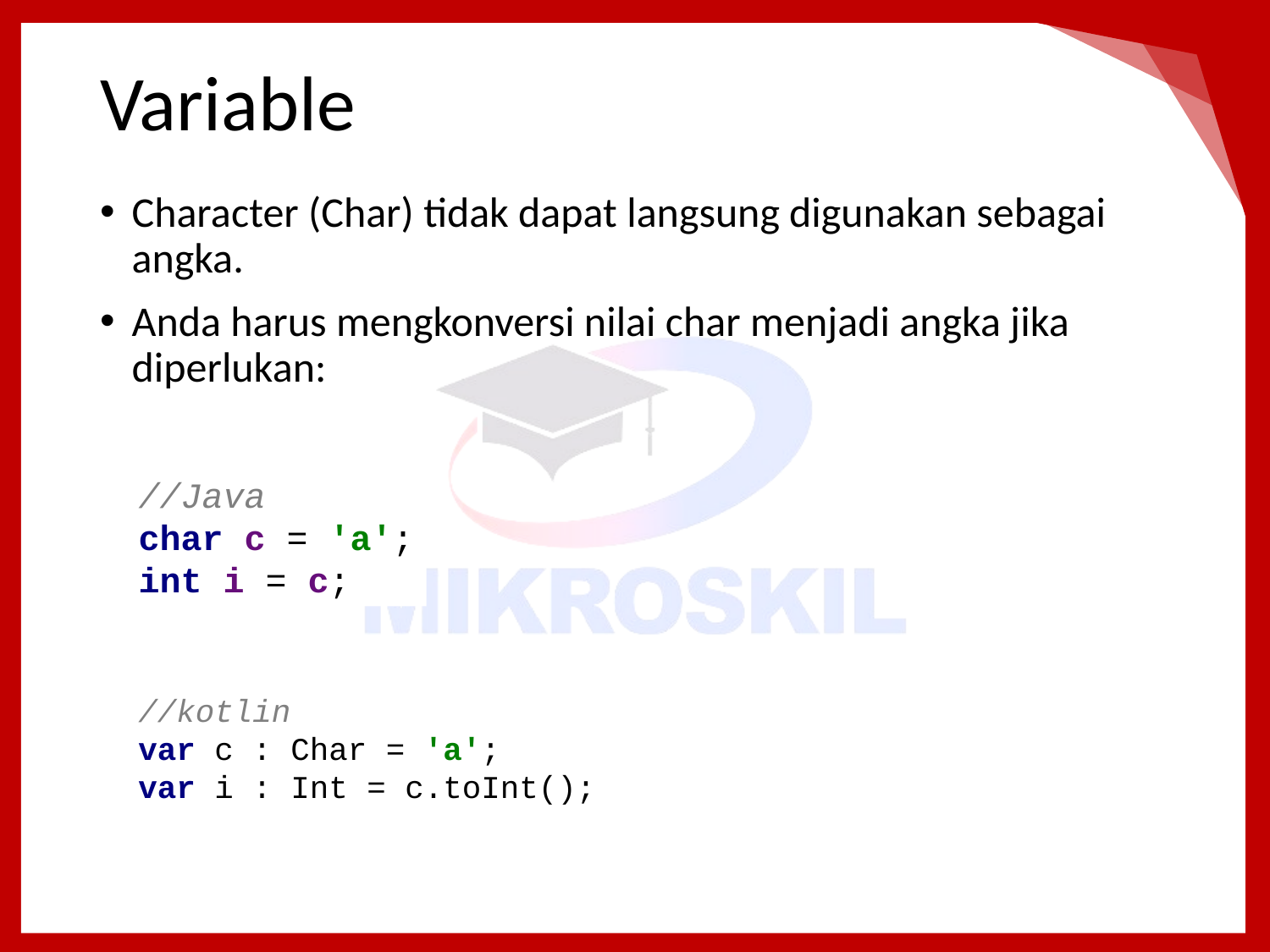

# Variable
Character (Char) tidak dapat langsung digunakan sebagai angka.
Anda harus mengkonversi nilai char menjadi angka jika diperlukan:
//Java
char c = 'a';
int i = c;
//kotlin
var c : Char = 'a';
var i : Int = c.toInt();